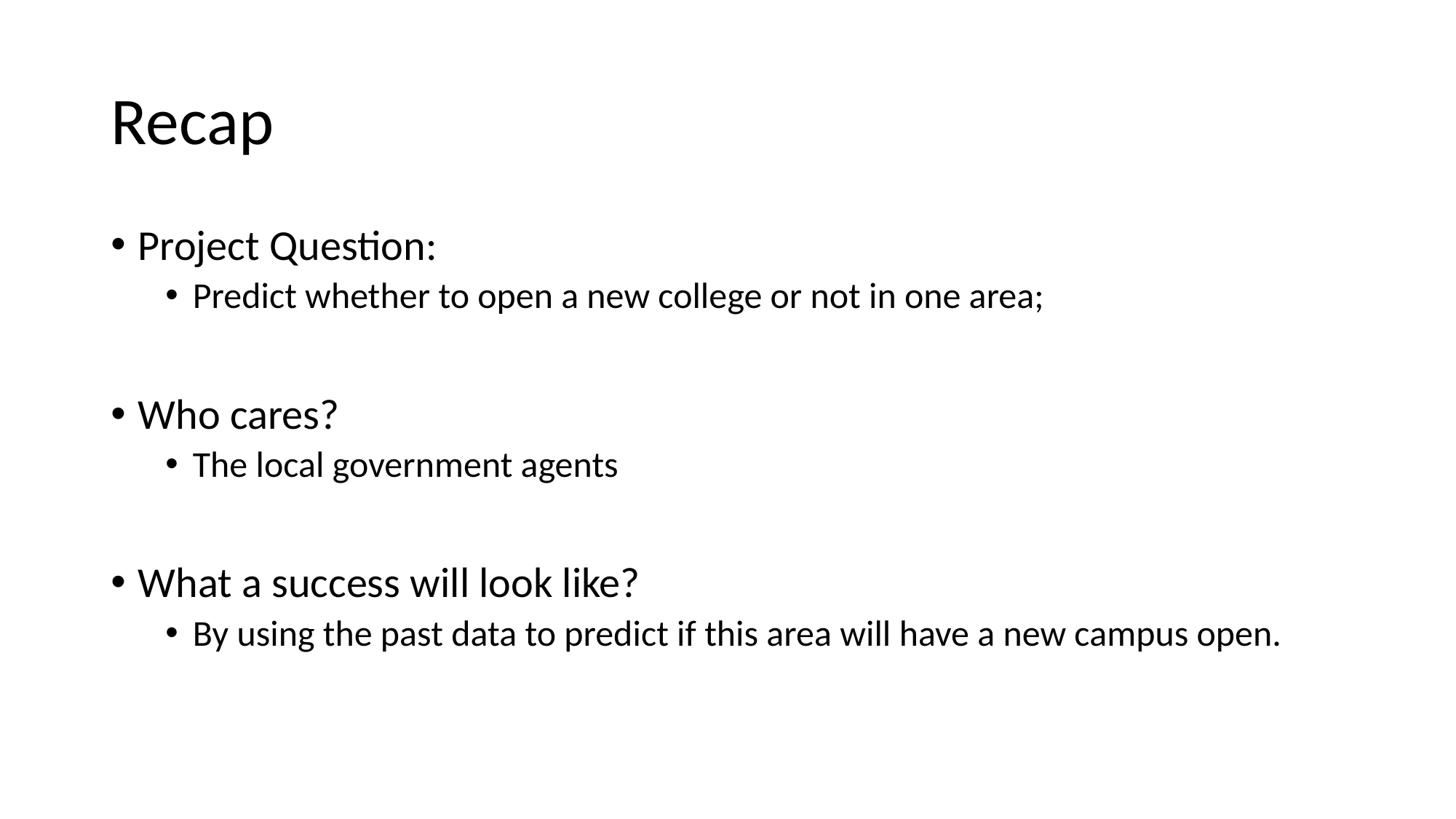

# Recap
Project Question:
Predict whether to open a new college or not in one area;

Who cares?
The local government agents

What a success will look like?
By using the past data to predict if this area will have a new campus open.